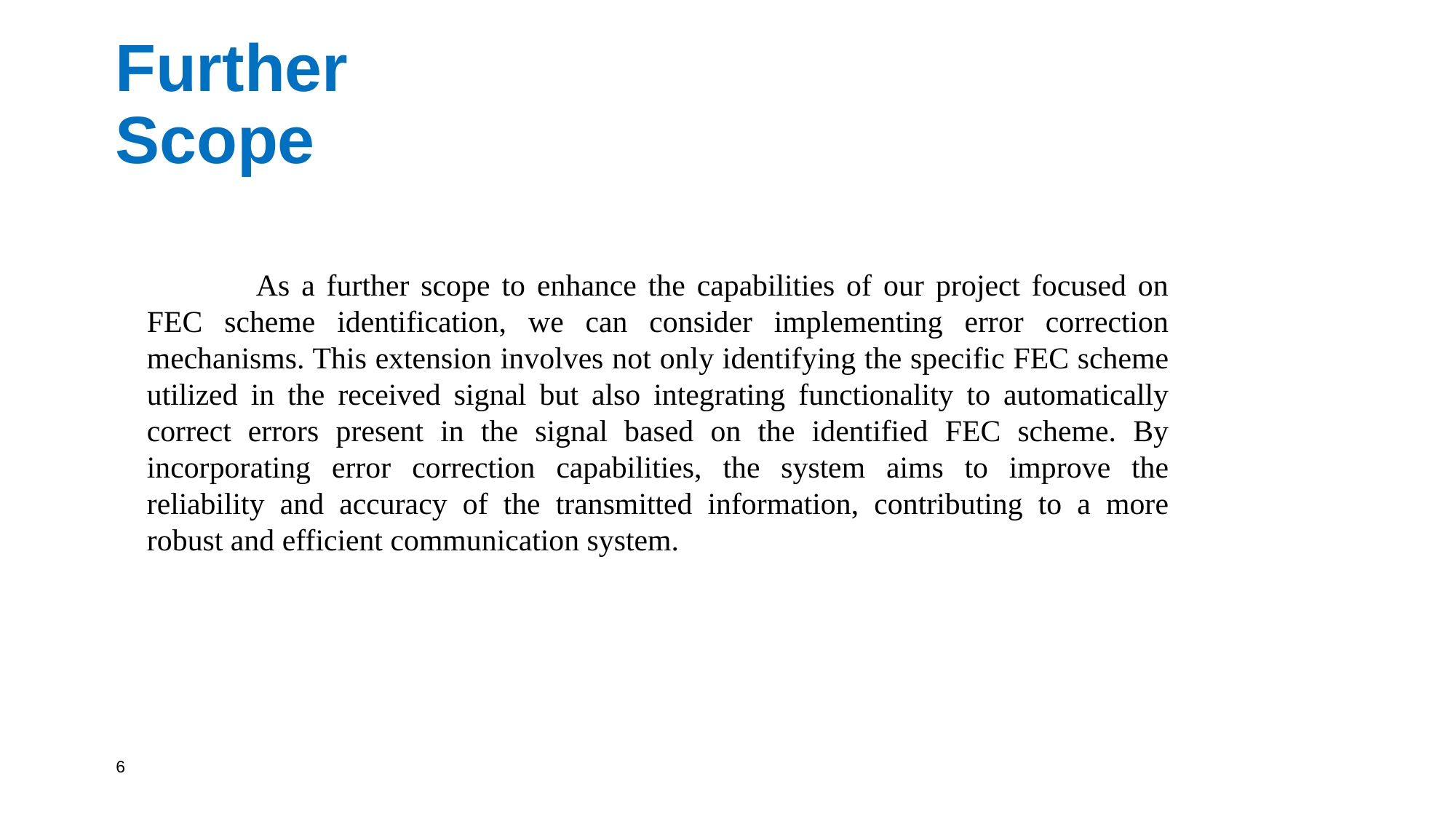

# Further Scope
	As a further scope to enhance the capabilities of our project focused on FEC scheme identification, we can consider implementing error correction mechanisms. This extension involves not only identifying the specific FEC scheme utilized in the received signal but also integrating functionality to automatically correct errors present in the signal based on the identified FEC scheme. By incorporating error correction capabilities, the system aims to improve the reliability and accuracy of the transmitted information, contributing to a more robust and efficient communication system.
6